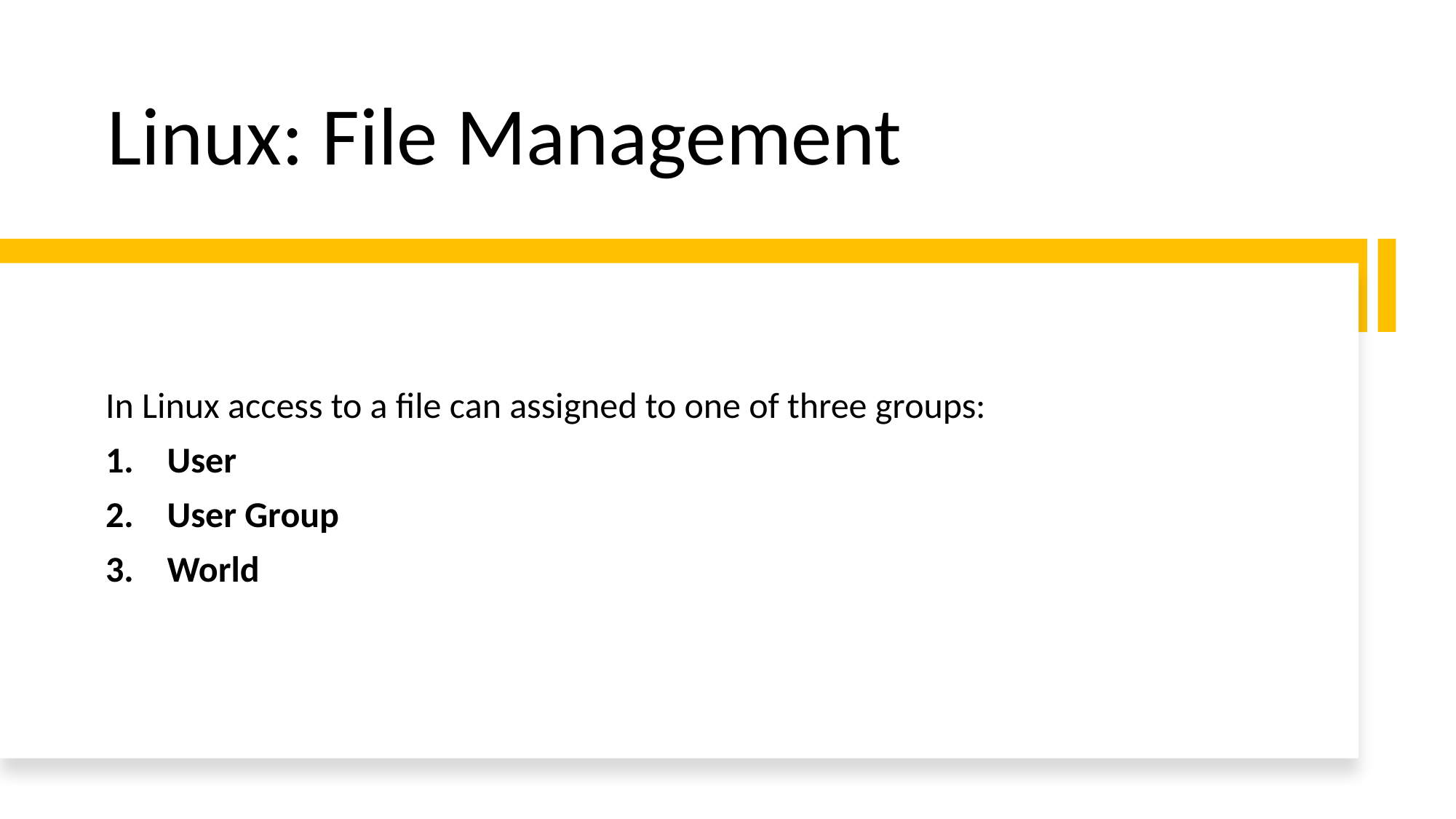

# Linux: File Management

In Linux access to a file can assigned to one of three groups:
User
User Group
World